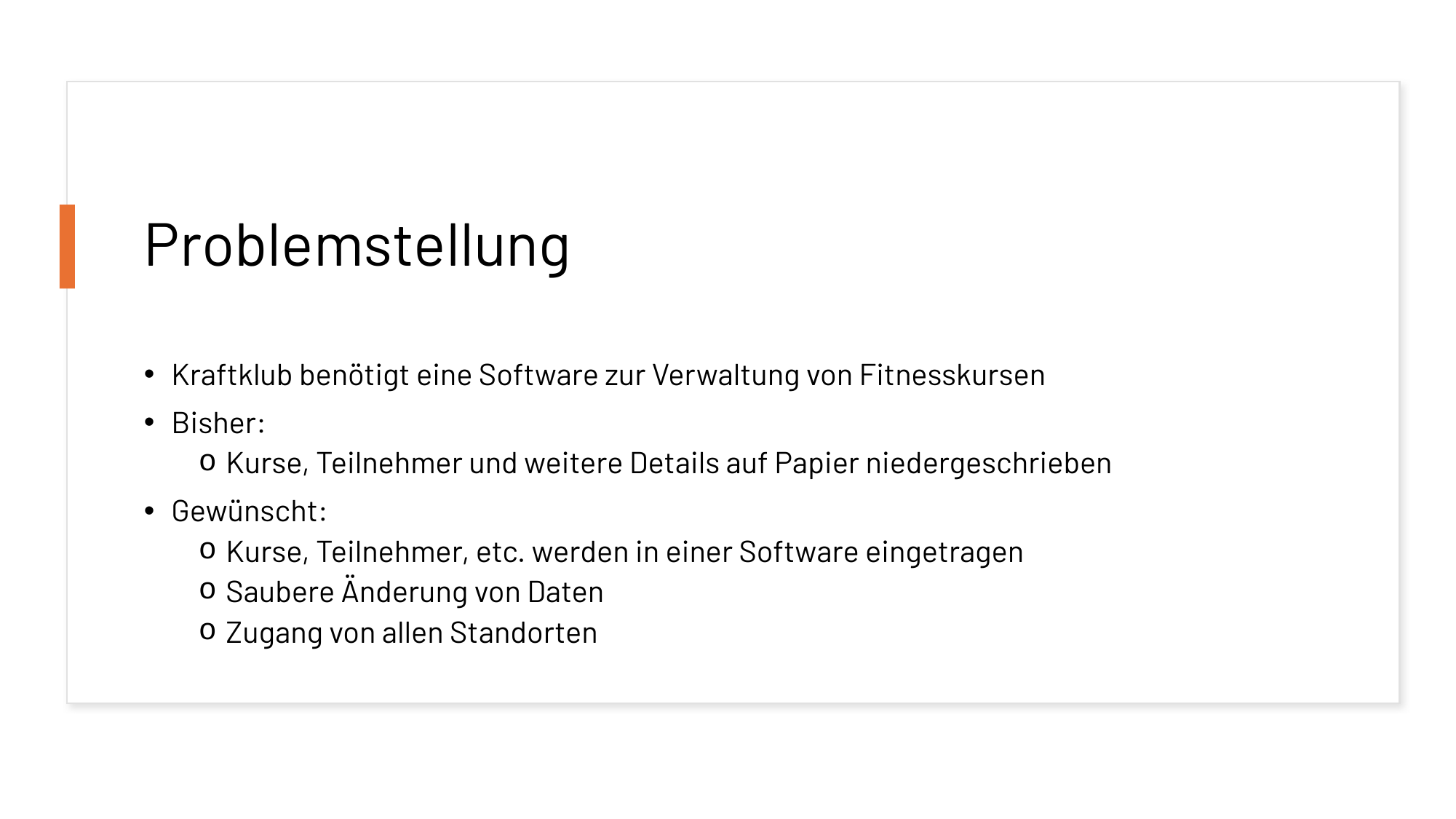

# Problemstellung

Kraftklub benötigt eine Software zur Verwaltung von Fitnesskursen
Bisher:
Kurse, Teilnehmer und weitere Details auf Papier niedergeschrieben
Gewünscht:
Kurse, Teilnehmer, etc. werden in einer Software eingetragen
Saubere Änderung von Daten
Zugang von allen Standorten

4